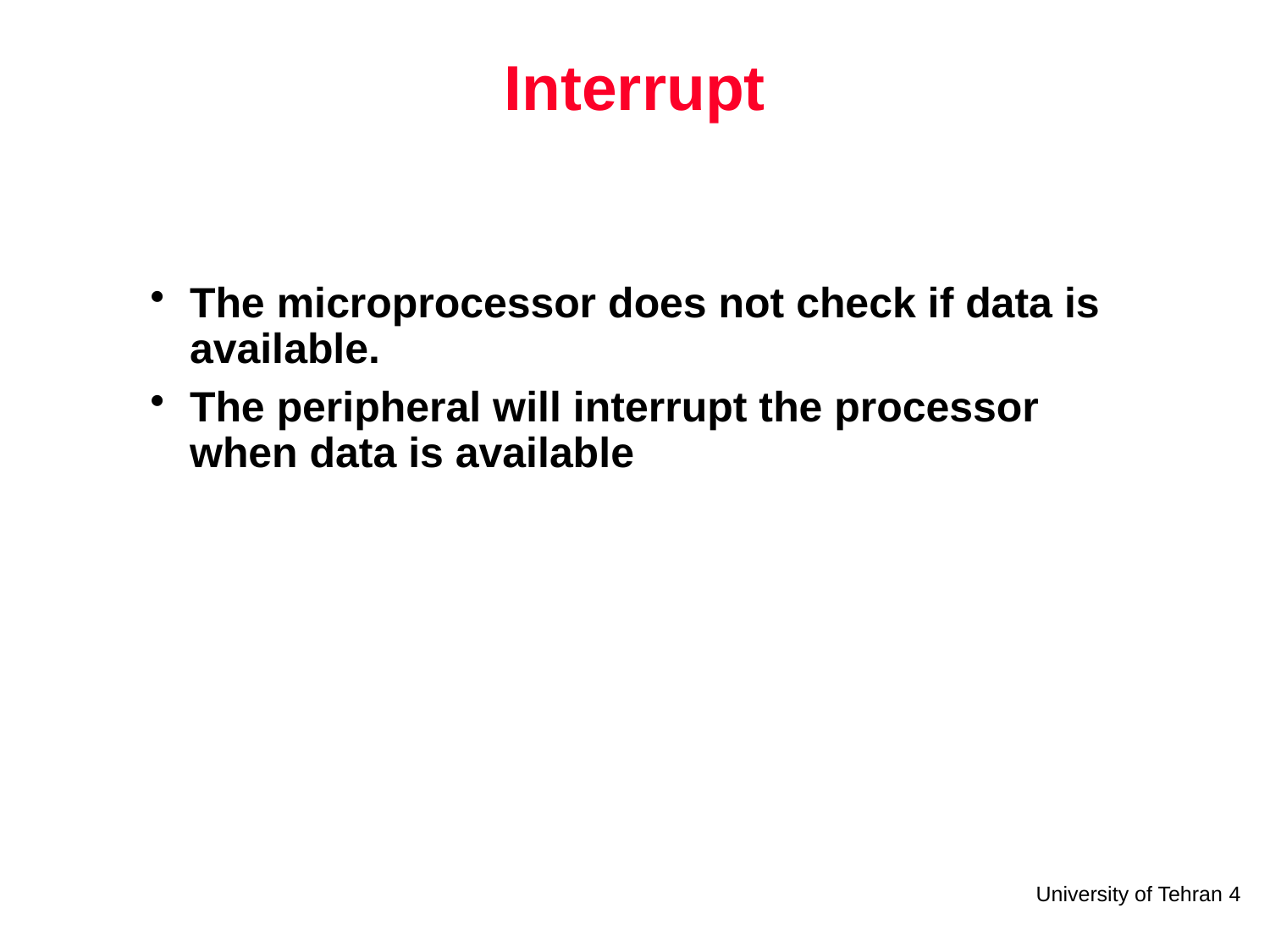

# Interrupt
The microprocessor does not check if data is available.
The peripheral will interrupt the processor when data is available